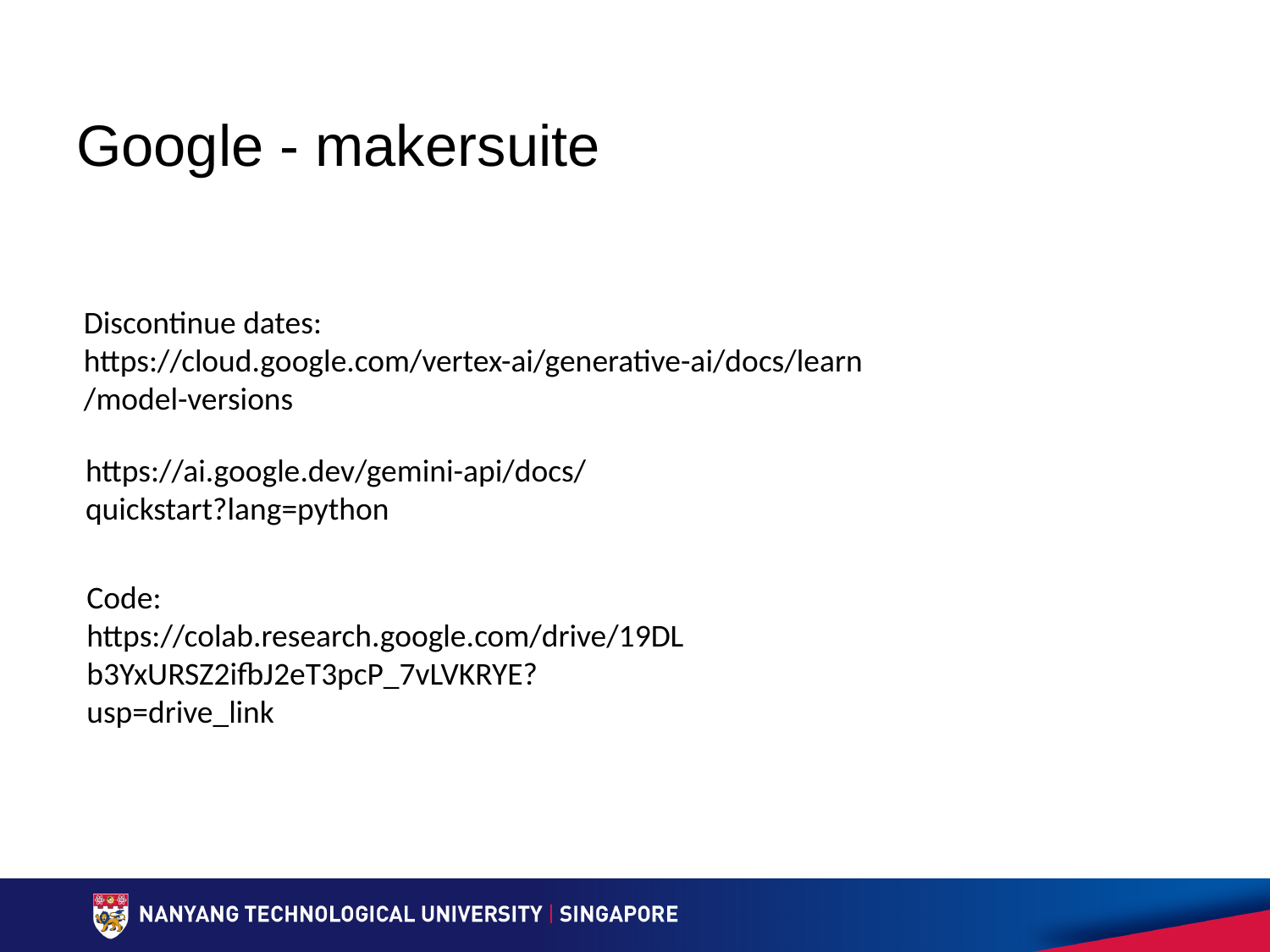

# Google - makersuite
Discontinue dates: https://cloud.google.com/vertex-ai/generative-ai/docs/learn/model-versions
https://ai.google.dev/gemini-api/docs/quickstart?lang=python
Code: https://colab.research.google.com/drive/19DLb3YxURSZ2ifbJ2eT3pcP_7vLVKRYE?usp=drive_link